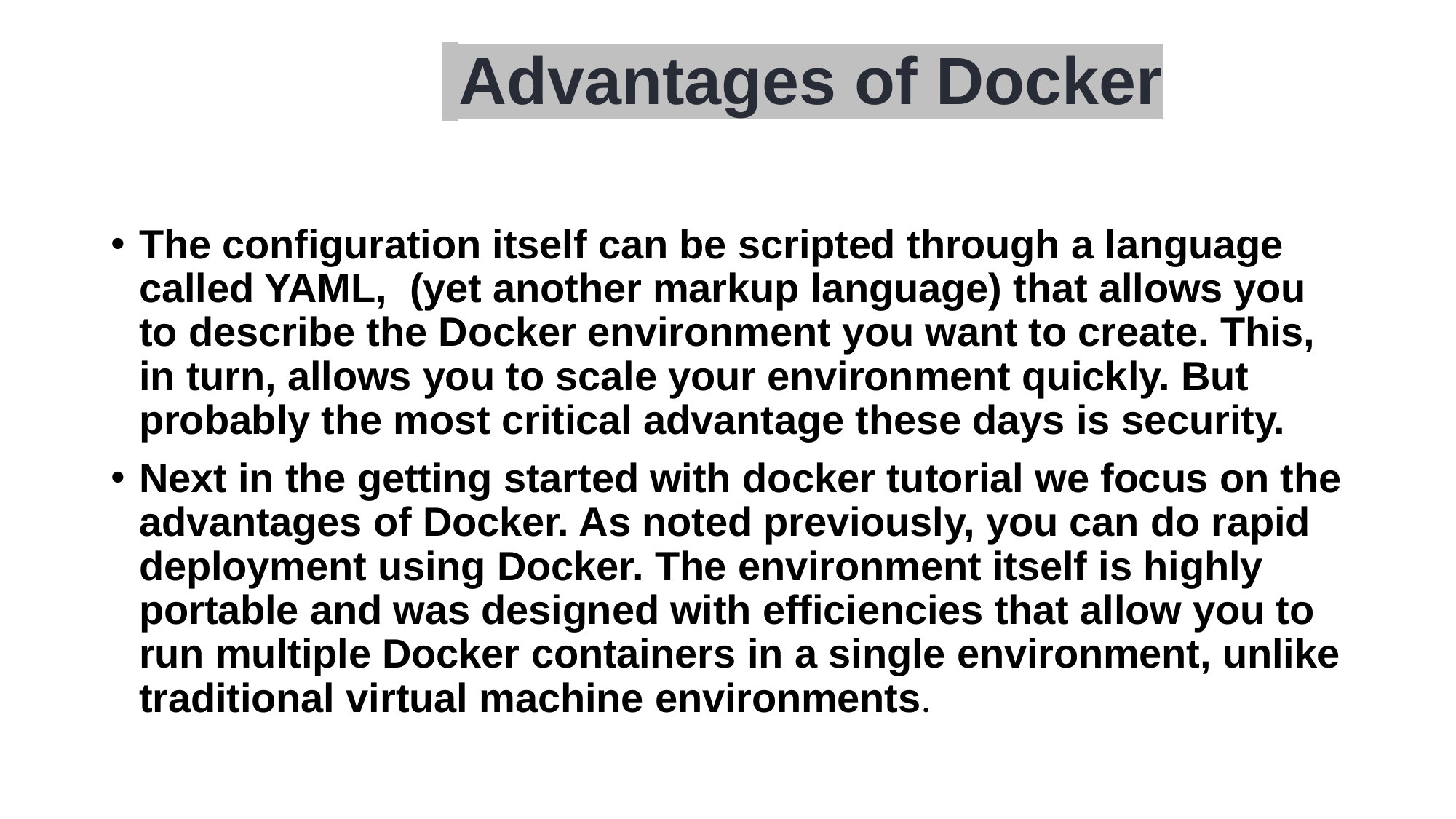

# Advantages of Docker
The configuration itself can be scripted through a language called YAML,  (yet another markup language) that allows you to describe the Docker environment you want to create. This, in turn, allows you to scale your environment quickly. But probably the most critical advantage these days is security.
Next in the getting started with docker tutorial we focus on the advantages of Docker. As noted previously, you can do rapid deployment using Docker. The environment itself is highly portable and was designed with efficiencies that allow you to run multiple Docker containers in a single environment, unlike traditional virtual machine environments.